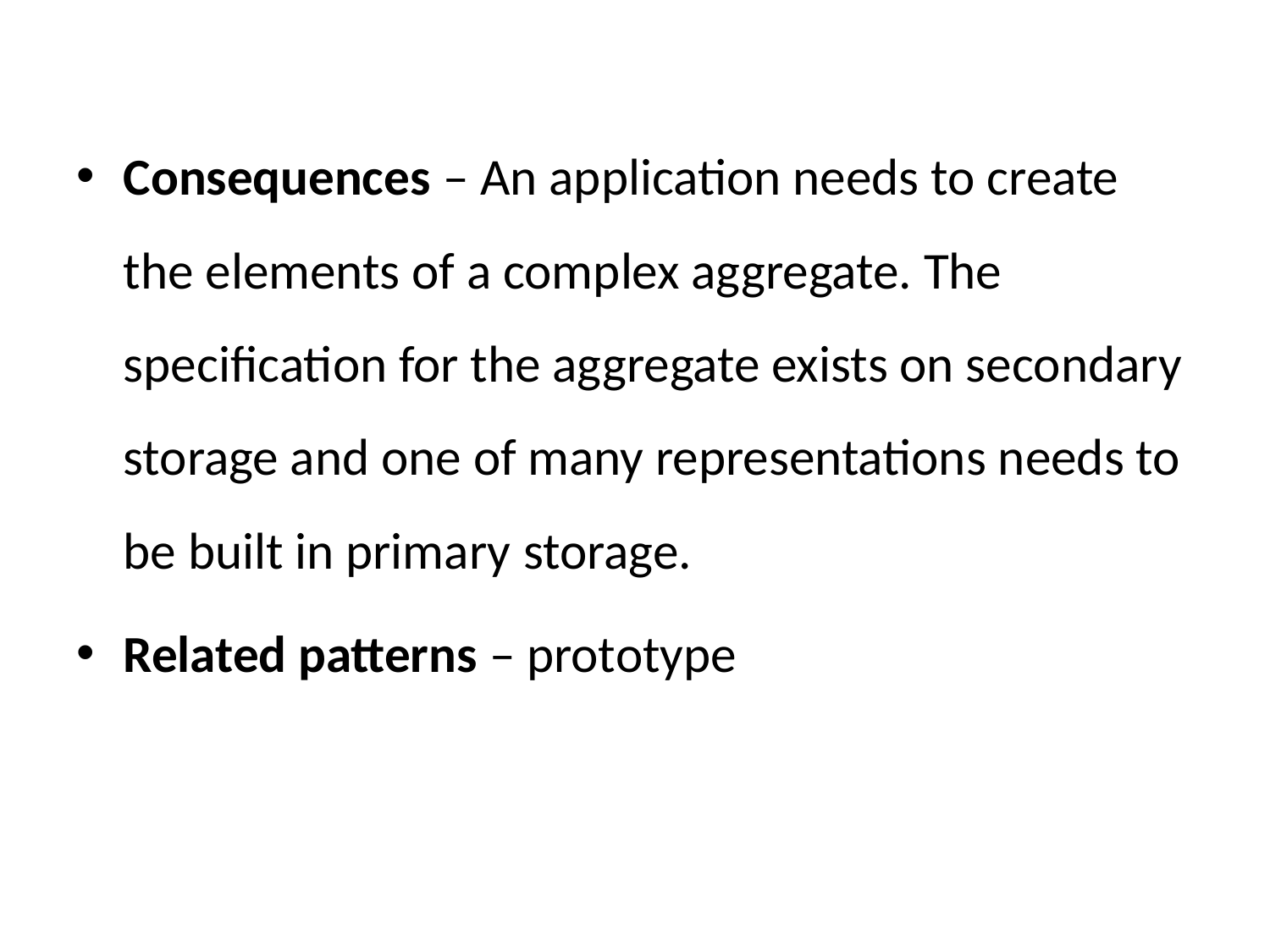

Consequences – An application needs to create the elements of a complex aggregate. The specification for the aggregate exists on secondary storage and one of many representations needs to be built in primary storage.
Related patterns – prototype